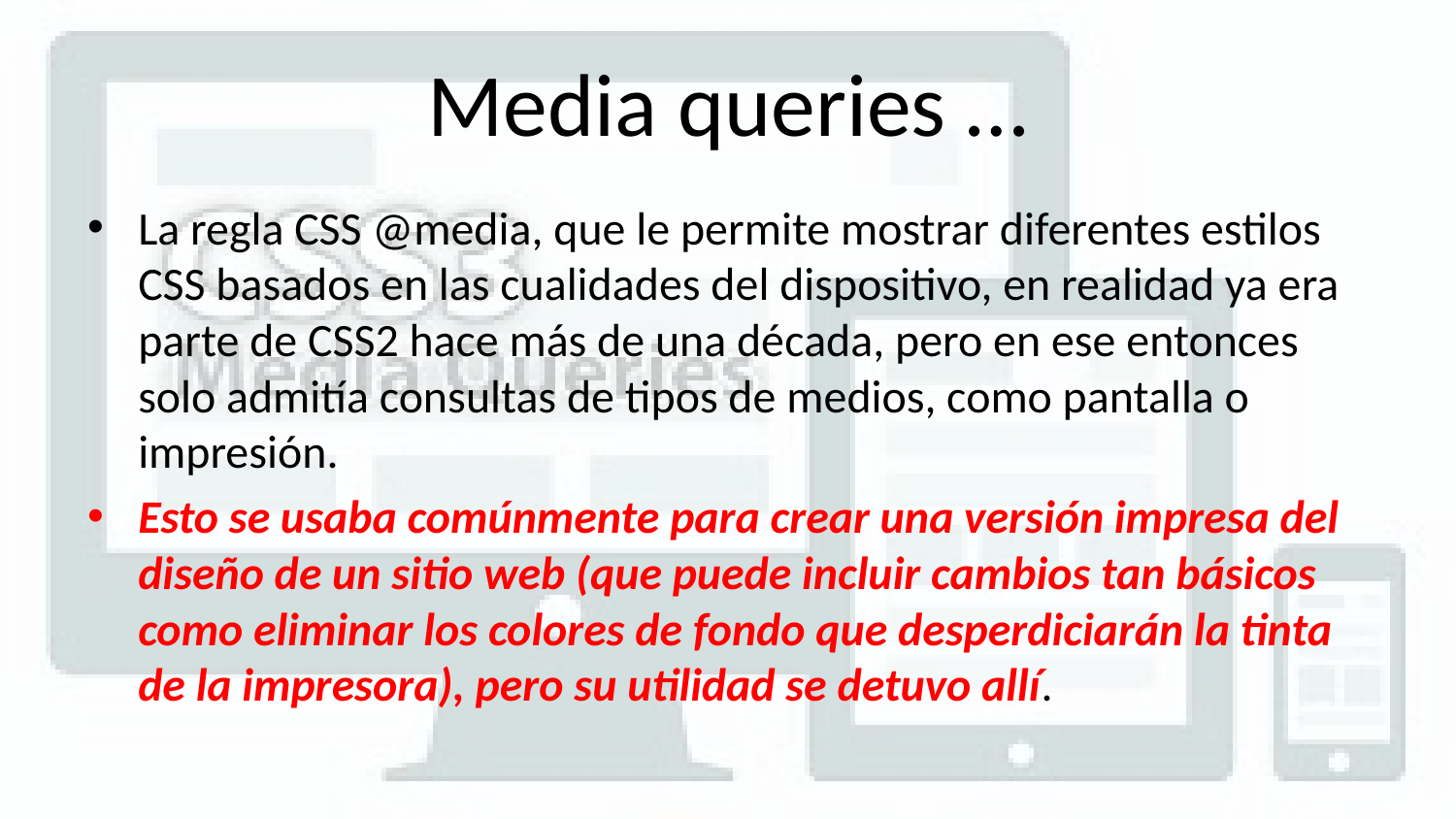

# Media queries …
La regla CSS @media, que le permite mostrar diferentes estilos CSS basados en las cualidades del dispositivo, en realidad ya era parte de CSS2 hace más de una década, pero en ese entonces solo admitía consultas de tipos de medios, como pantalla o impresión.
Esto se usaba comúnmente para crear una versión impresa del diseño de un sitio web (que puede incluir cambios tan básicos como eliminar los colores de fondo que desperdiciarán la tinta de la impresora), pero su utilidad se detuvo allí.